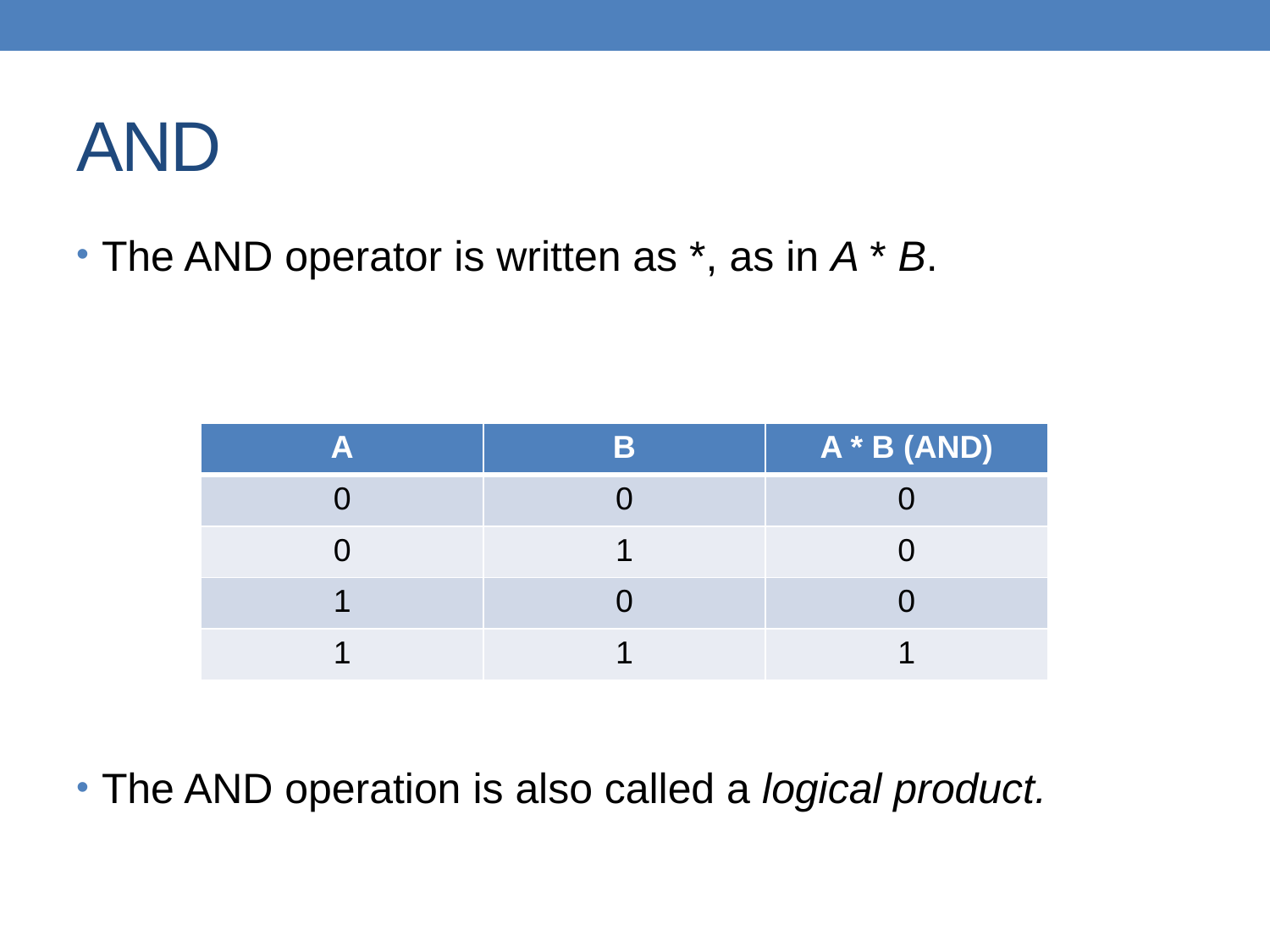

# AND
The AND operator is written as *, as in A * B.

The AND operation is also called a logical product.

| A | B | A \* B (AND) |
| --- | --- | --- |
| 0 | 0 | 0 |
| 0 | 1 | 0 |
| 1 | 0 | 0 |
| 1 | 1 | 1 |